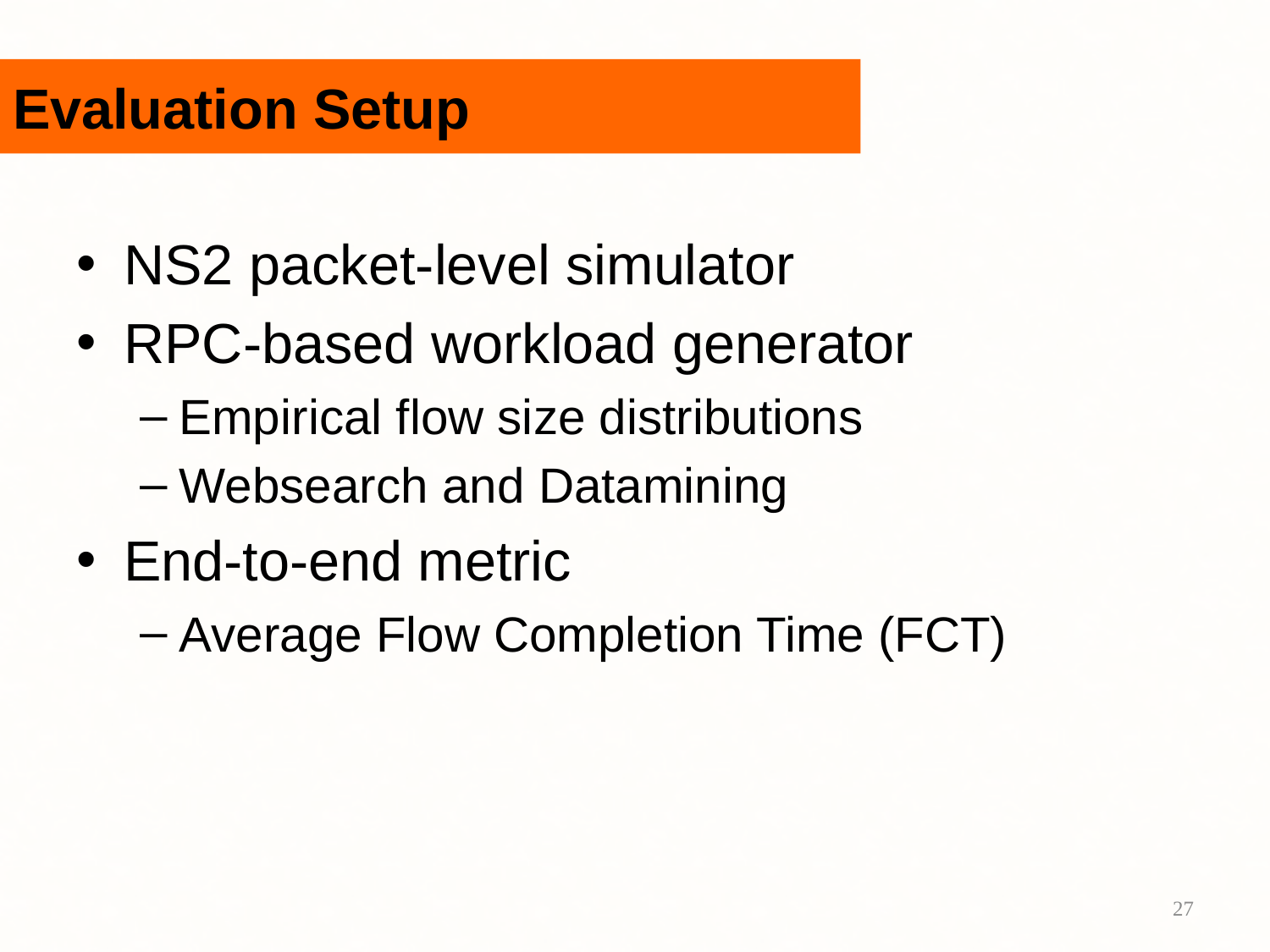

# Evaluation Setup
NS2 packet-level simulator
RPC-based workload generator
Empirical flow size distributions
Websearch and Datamining
End-to-end metric
Average Flow Completion Time (FCT)

27